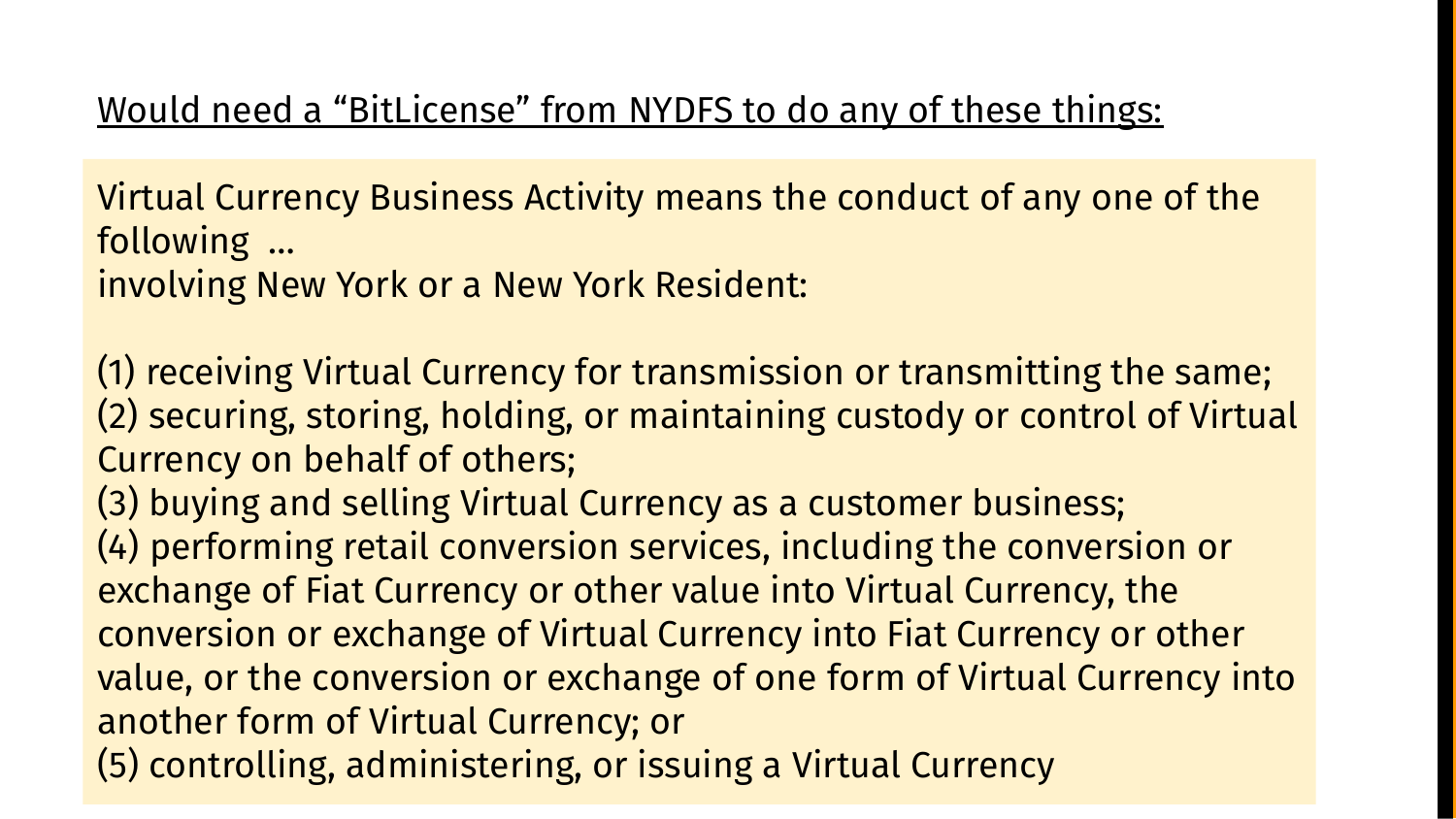

Would need a “BitLicense” from NYDFS to do any of these things:
Virtual Currency Business Activity means the conduct of any one of the following  …
involving New York or a New York Resident:

(1) receiving Virtual Currency for transmission or transmitting the same;
(2) securing, storing, holding, or maintaining custody or control of Virtual Currency on behalf of others;
(3) buying and selling Virtual Currency as a customer business;
(4) performing retail conversion services, including the conversion or exchange of Fiat Currency or other value into Virtual Currency, the conversion or exchange of Virtual Currency into Fiat Currency or other value, or the conversion or exchange of one form of Virtual Currency into another form of Virtual Currency; or
(5) controlling, administering, or issuing a Virtual Currency